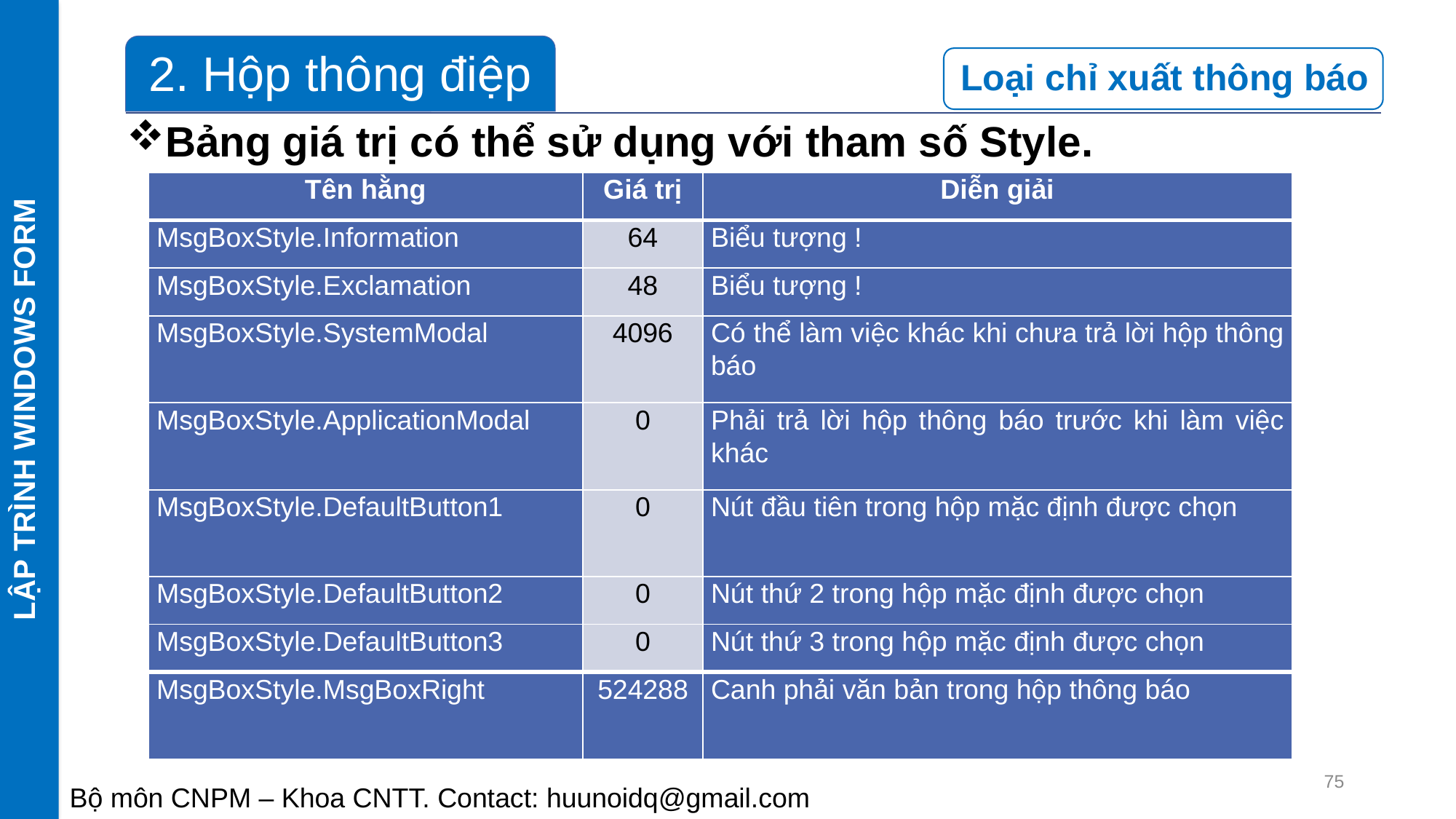

LẬP TRÌNH WINDOWS FORM
2. Hộp thông điệp
Loại chỉ xuất thông báo
Bảng giá trị có thể sử dụng với tham số Style.

| Tên hằng | Giá trị | Diễn giải |
| --- | --- | --- |
| MsgBoxStyle.Information | 64 | Biểu tượng ! |
| MsgBoxStyle.Exclamation | 48 | Biểu tượng ! |
| MsgBoxStyle.SystemModal | 4096 | Có thể làm việc khác khi chưa trả lời hộp thông báo |
| MsgBoxStyle.ApplicationModal | 0 | Phải trả lời hộp thông báo trước khi làm việc khác |
| MsgBoxStyle.DefaultButton1 | 0 | Nút đầu tiên trong hộp mặc định được chọn |
| MsgBoxStyle.DefaultButton2 | 0 | Nút thứ 2 trong hộp mặc định được chọn |
| MsgBoxStyle.DefaultButton3 | 0 | Nút thứ 3 trong hộp mặc định được chọn |
| MsgBoxStyle.MsgBoxRight | 524288 | Canh phải văn bản trong hộp thông báo |
75
Bộ môn CNPM – Khoa CNTT. Contact: huunoidq@gmail.com